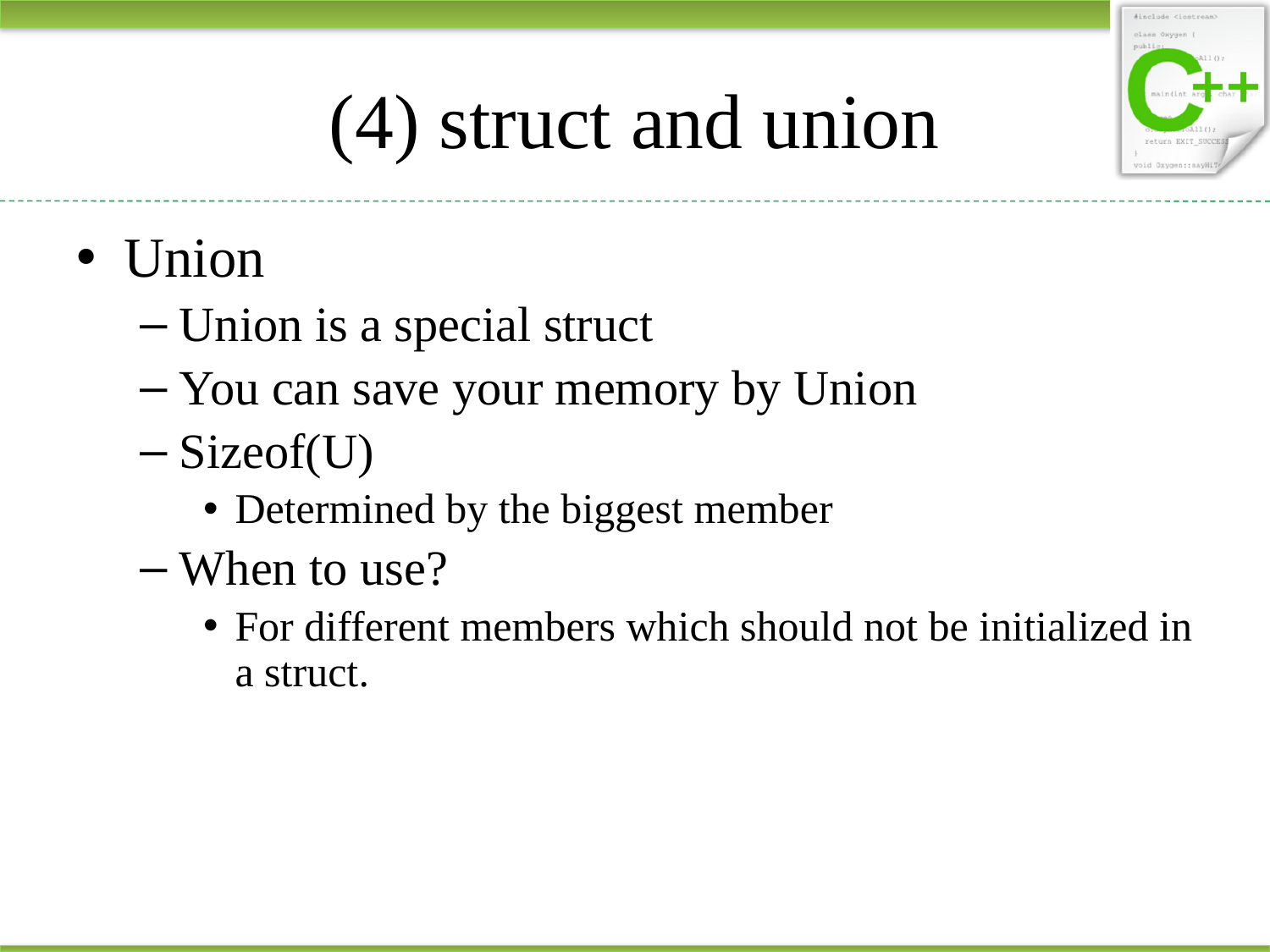

# (4) struct and union
Union
Union is a special struct
You can save your memory by Union
Sizeof(U)
Determined by the biggest member
When to use?
For different members which should not be initialized in a struct.